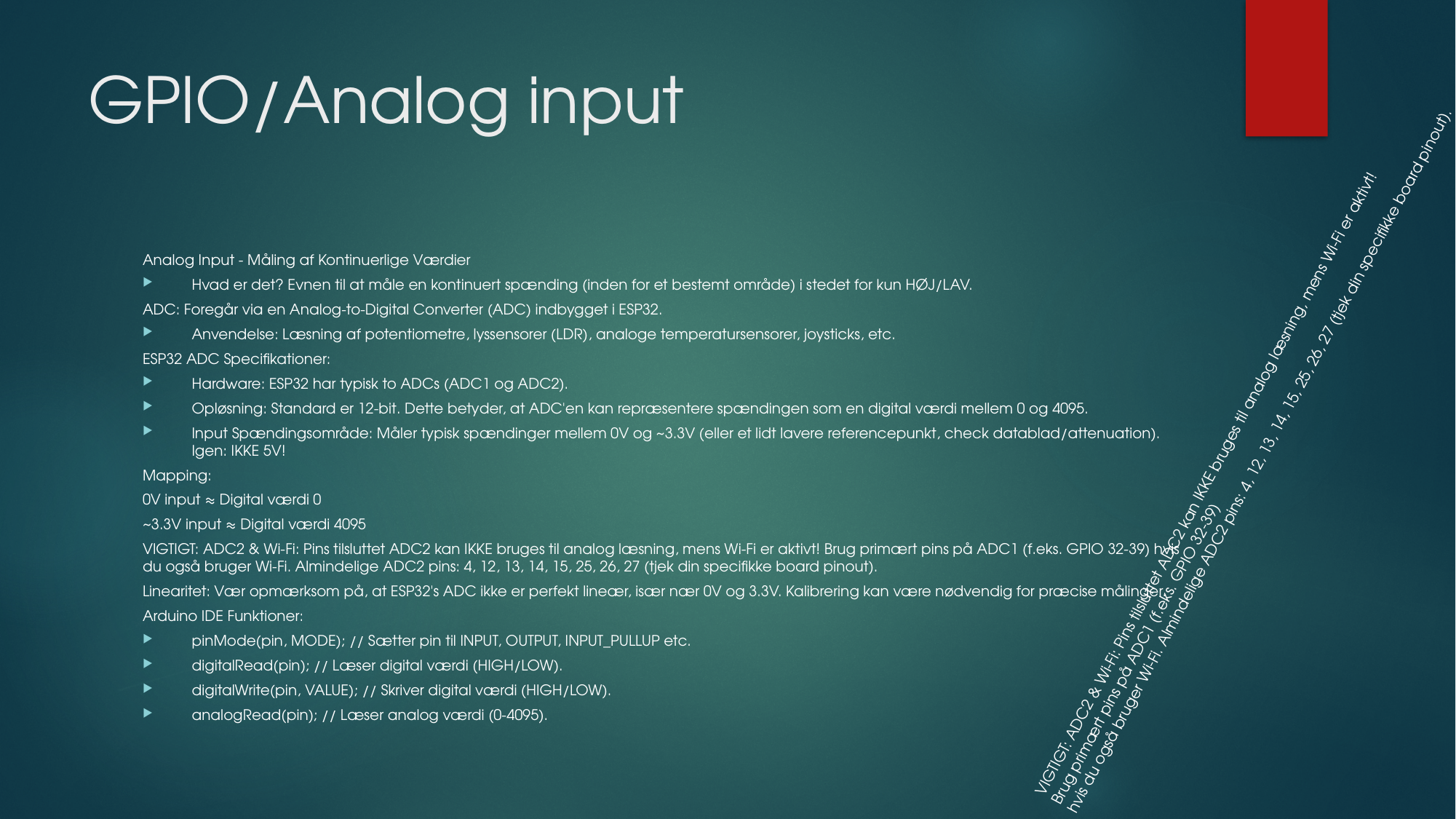

# GPIO/Analog input
Analog Input - Måling af Kontinuerlige Værdier
Hvad er det? Evnen til at måle en kontinuert spænding (inden for et bestemt område) i stedet for kun HØJ/LAV.
ADC: Foregår via en Analog-to-Digital Converter (ADC) indbygget i ESP32.
Anvendelse: Læsning af potentiometre, lyssensorer (LDR), analoge temperatursensorer, joysticks, etc.
ESP32 ADC Specifikationer:
Hardware: ESP32 har typisk to ADCs (ADC1 og ADC2).
Opløsning: Standard er 12-bit. Dette betyder, at ADC'en kan repræsentere spændingen som en digital værdi mellem 0 og 4095.
Input Spændingsområde: Måler typisk spændinger mellem 0V og ~3.3V (eller et lidt lavere referencepunkt, check datablad/attenuation). Igen: IKKE 5V!
Mapping:
0V input ≈ Digital værdi 0
~3.3V input ≈ Digital værdi 4095
VIGTIGT: ADC2 & Wi-Fi: Pins tilsluttet ADC2 kan IKKE bruges til analog læsning, mens Wi-Fi er aktivt! Brug primært pins på ADC1 (f.eks. GPIO 32-39) hvis du også bruger Wi-Fi. Almindelige ADC2 pins: 4, 12, 13, 14, 15, 25, 26, 27 (tjek din specifikke board pinout).
Linearitet: Vær opmærksom på, at ESP32's ADC ikke er perfekt lineær, især nær 0V og 3.3V. Kalibrering kan være nødvendig for præcise målinger.
Arduino IDE Funktioner:
pinMode(pin, MODE); // Sætter pin til INPUT, OUTPUT, INPUT_PULLUP etc.
digitalRead(pin); // Læser digital værdi (HIGH/LOW).
digitalWrite(pin, VALUE); // Skriver digital værdi (HIGH/LOW).
analogRead(pin); // Læser analog værdi (0-4095).
VIGTIGT: ADC2 & Wi-Fi: Pins tilsluttet ADC2 kan IKKE bruges til analog læsning, mens Wi-Fi er aktivt!
Brug primært pins på ADC1 (f.eks. GPIO 32-39)
hvis du også bruger Wi-Fi. Almindelige ADC2 pins: 4, 12, 13, 14, 15, 25, 26, 27 (tjek din specifikke board pinout).